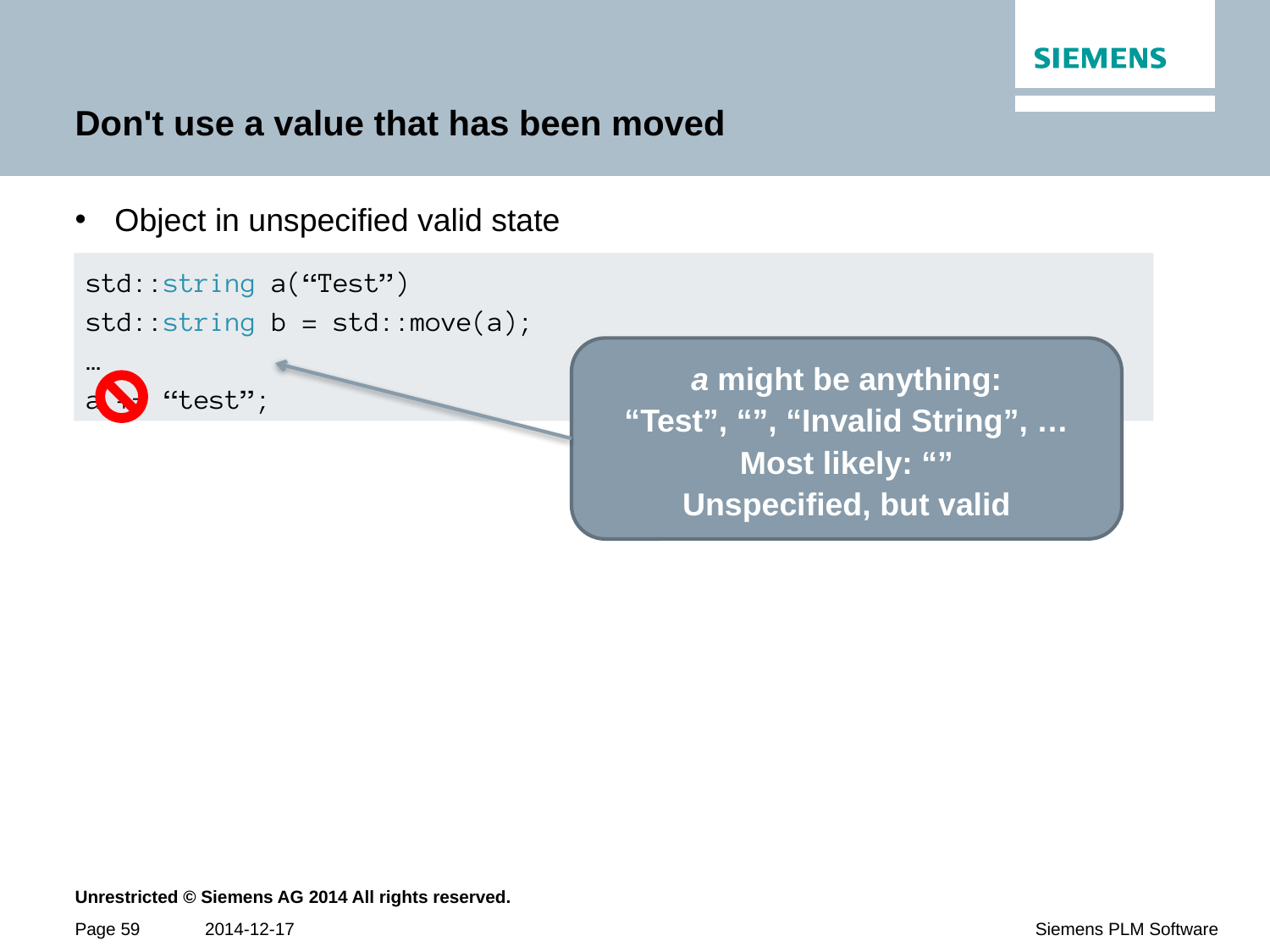

# Don't use a value that has been moved
Object in unspecified valid state

std::string a(“Test”)
std::string b = std::move(a);
…
a += “test”;
a might be anything:
“Test”, “”, “Invalid String”, …
Most likely: “”
Unspecified, but valid